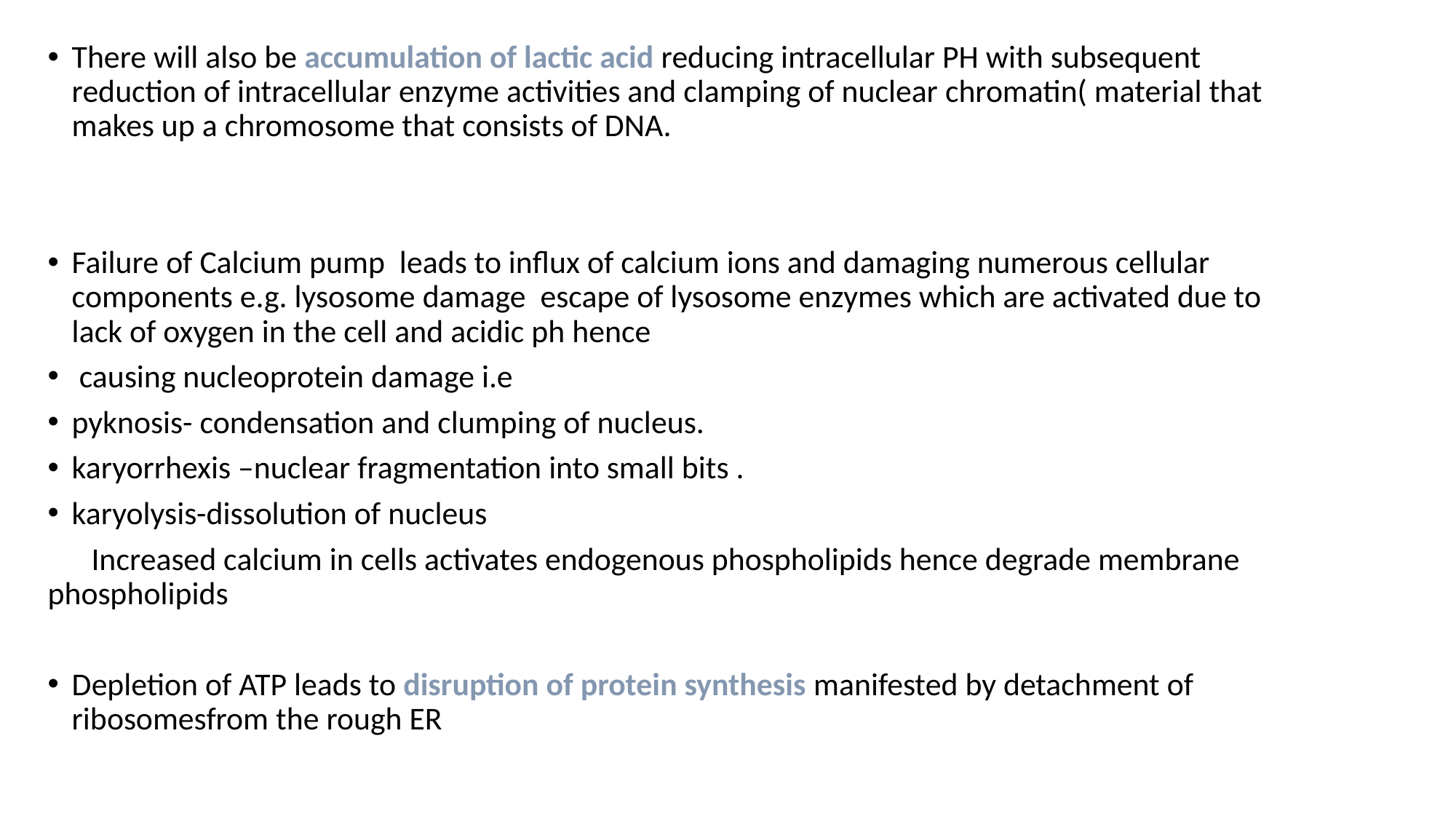

There will also be accumulation of lactic acid reducing intracellular PH with subsequent reduction of intracellular enzyme activities and clamping of nuclear chromatin( material that makes up a chromosome that consists of DNA.

Failure of Calcium pump  leads to influx of calcium ions and damaging numerous cellular components e.g. lysosome damage  escape of lysosome enzymes which are activated due to lack of oxygen in the cell and acidic ph hence
 causing nucleoprotein damage i.e
pyknosis- condensation and clumping of nucleus.
karyorrhexis –nuclear fragmentation into small bits .
karyolysis-dissolution of nucleus
      Increased calcium in cells activates endogenous phospholipids hence degrade membrane phospholipids

Depletion of ATP leads to disruption of protein synthesis manifested by detachment of ribosomesfrom the rough ER